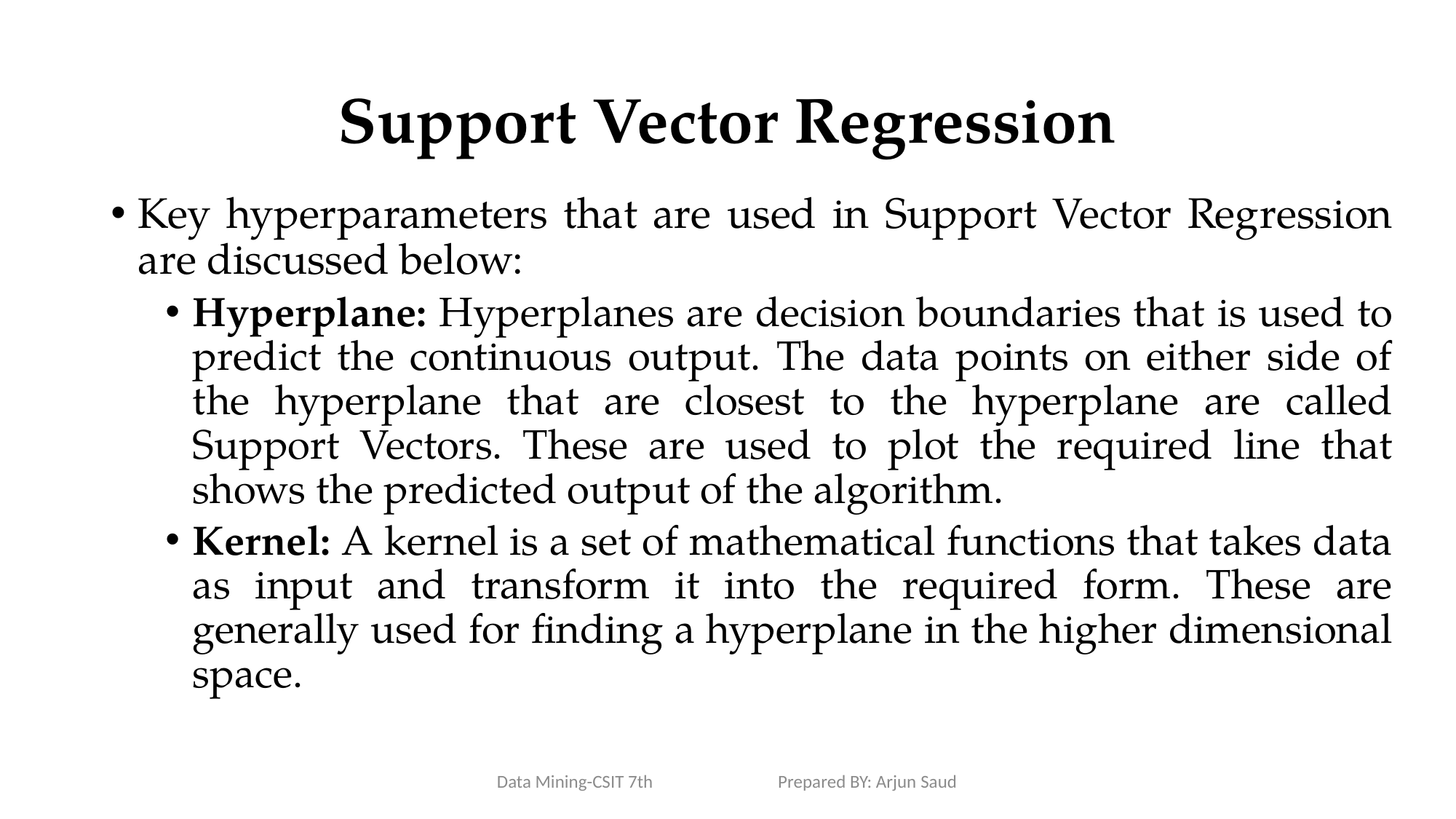

# Support Vector Regression
Key hyperparameters that are used in Support Vector Regression are discussed below:
Hyperplane: Hyperplanes are decision boundaries that is used to predict the continuous output. The data points on either side of the hyperplane that are closest to the hyperplane are called Support Vectors. These are used to plot the required line that shows the predicted output of the algorithm.
Kernel: A kernel is a set of mathematical functions that takes data as input and transform it into the required form. These are generally used for finding a hyperplane in the higher dimensional space.

Data Mining-CSIT 7th                              Prepared BY: Arjun Saud